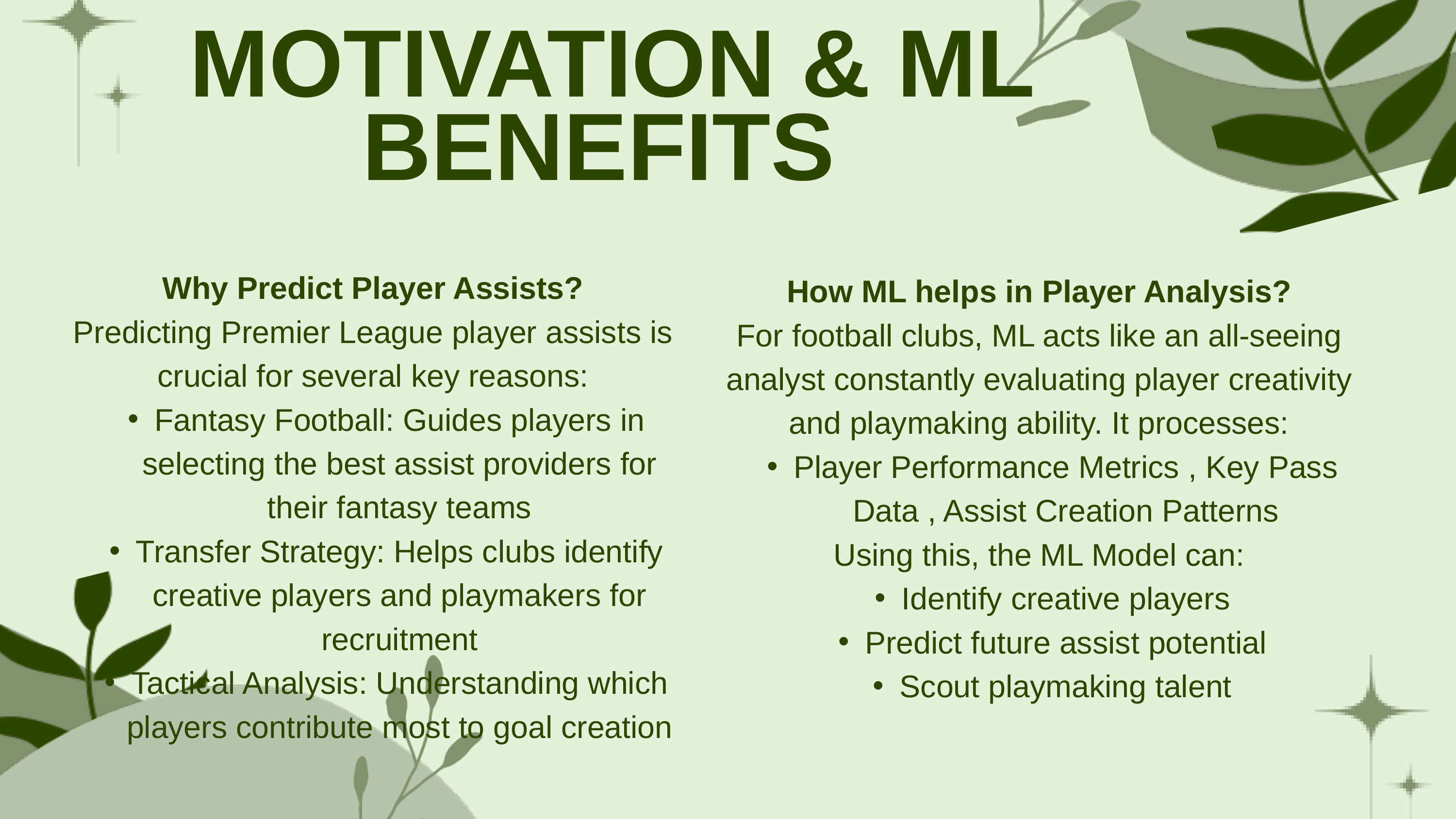

MOTIVATION & ML BENEFITS

Why Predict Player Assists?
Predicting Premier League player assists is crucial for several key reasons:
Fantasy Football: Guides players in selecting the best assist providers for their fantasy teams
Transfer Strategy: Helps clubs identify creative players and playmakers for recruitment
Tactical Analysis: Understanding which players contribute most to goal creation

How ML helps in Player Analysis?
For football clubs, ML acts like an all-seeing analyst constantly evaluating player creativity and playmaking ability. It processes:
Player Performance Metrics , Key Pass Data , Assist Creation Patterns
Using this, the ML Model can:
Identify creative players
Predict future assist potential
Scout playmaking talent